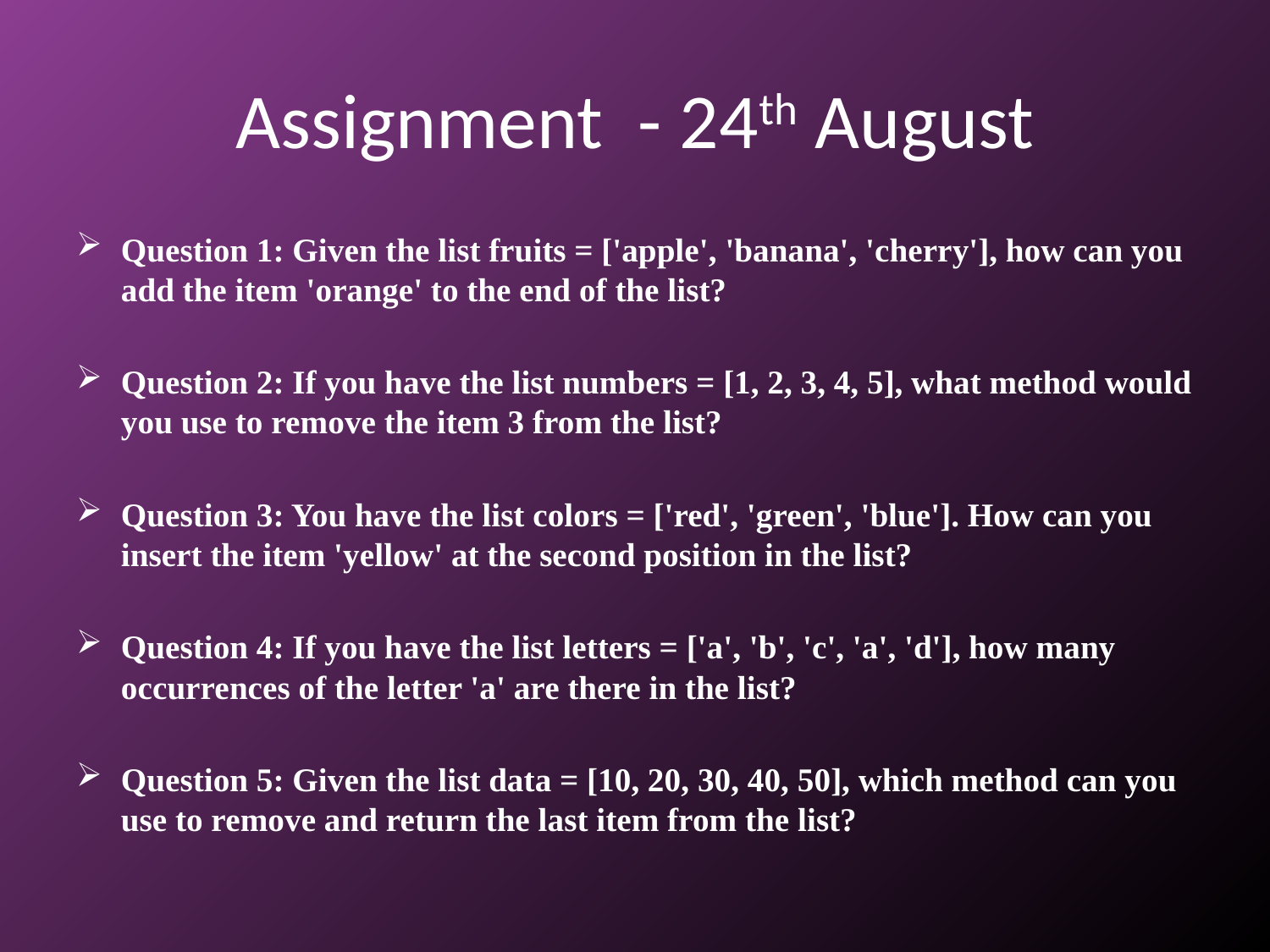

# Assignment  - 24th August
Question 1: Given the list fruits = ['apple', 'banana', 'cherry'], how can you add the item 'orange' to the end of the list?

Question 2: If you have the list numbers = [1, 2, 3, 4, 5], what method would you use to remove the item 3 from the list?

Question 3: You have the list colors = ['red', 'green', 'blue']. How can you insert the item 'yellow' at the second position in the list?

Question 4: If you have the list letters = ['a', 'b', 'c', 'a', 'd'], how many occurrences of the letter 'a' are there in the list?

Question 5: Given the list data = [10, 20, 30, 40, 50], which method can you use to remove and return the last item from the list?